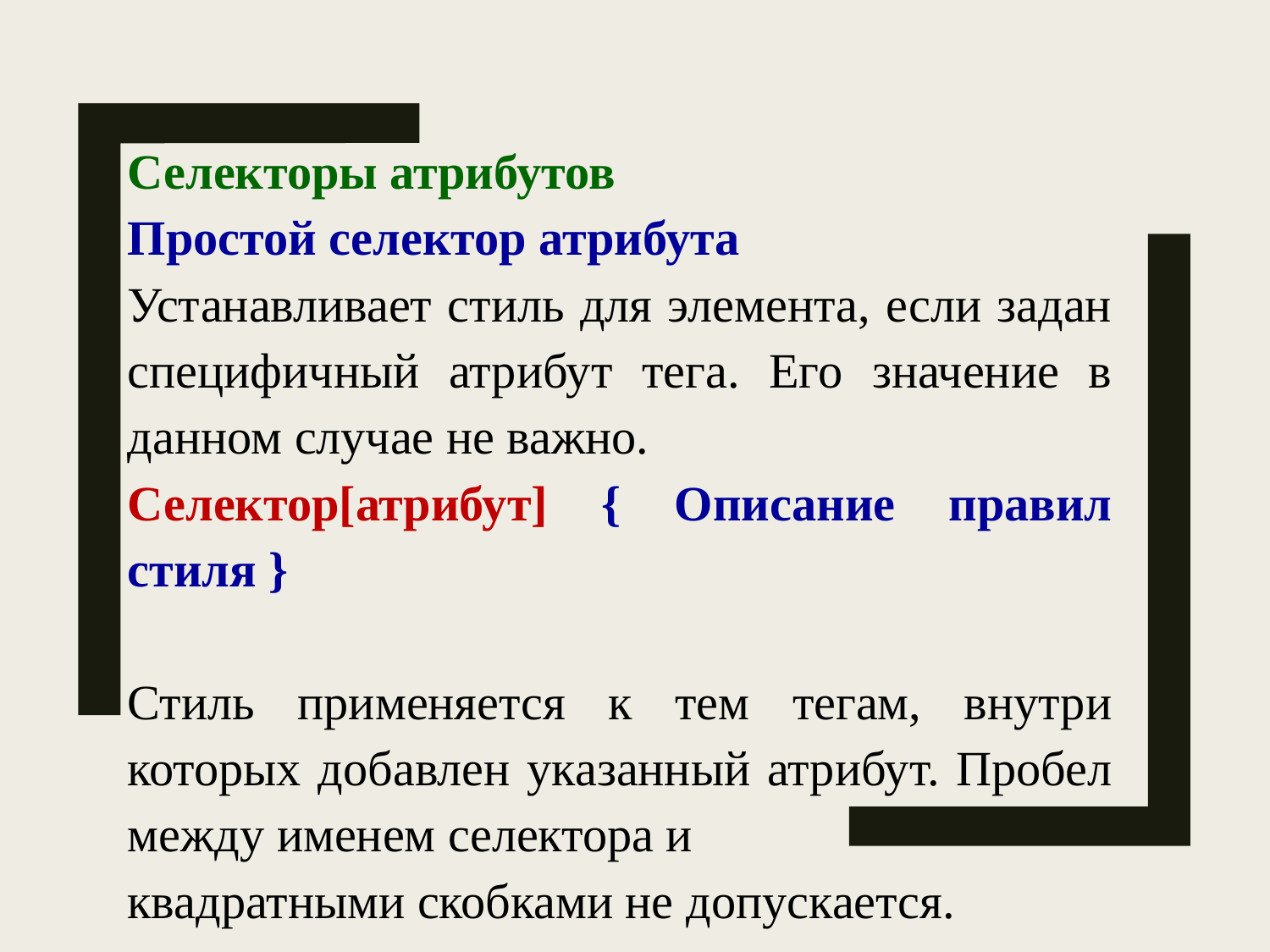

Селекторы атрибутов
Простой селектор атрибута
Устанавливает стиль для элемента, если задан специфичный атрибут тега. Его значение в данном случае не важно.
Селектор[атрибут] { Описание правил стиля }

Стиль применяется к тем тегам, внутри которых добавлен указанный атрибут. Пробел между именем селектора и
квадратными скобками не допускается.